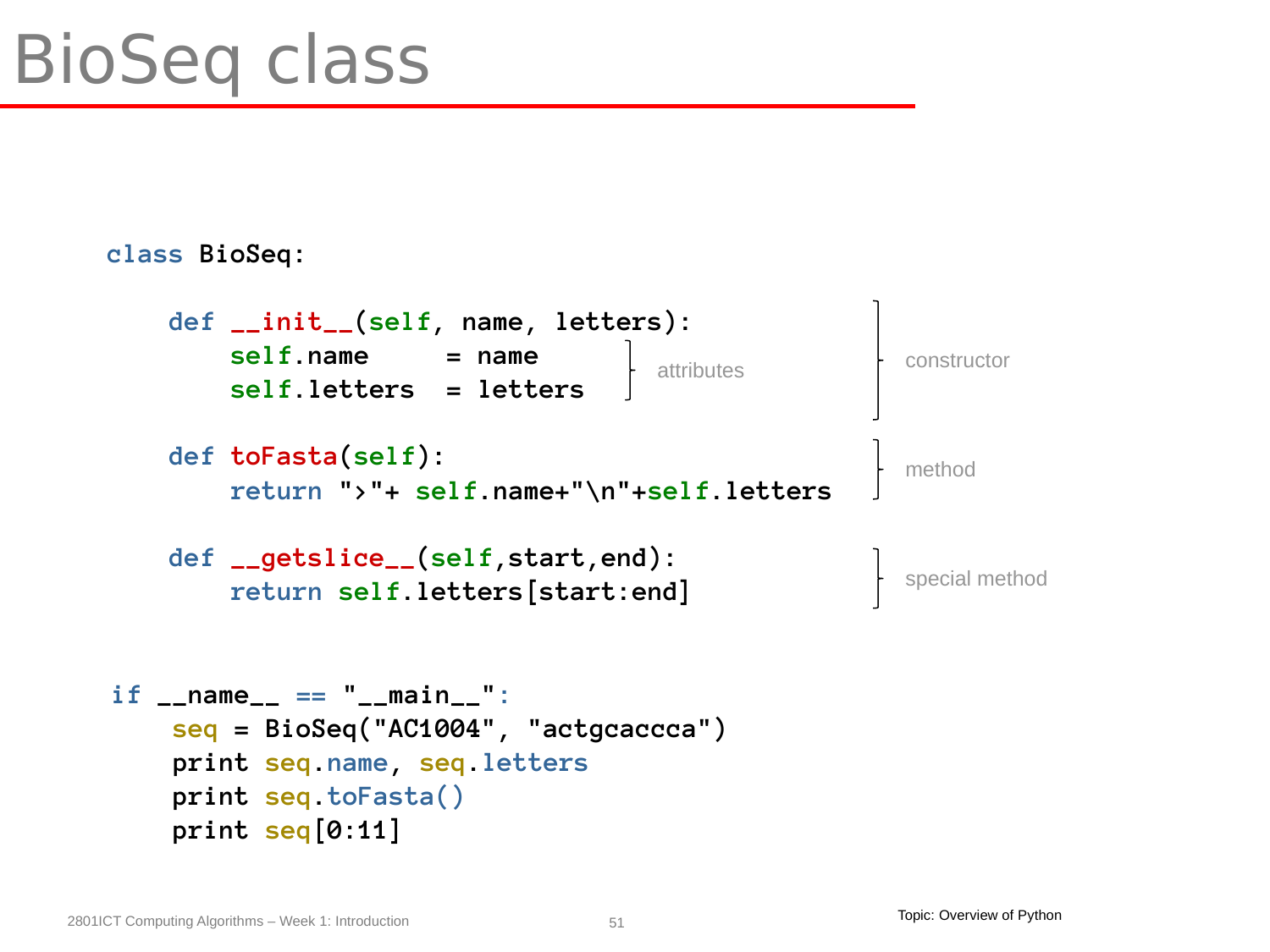

BioSeq class
class BioSeq:

    def __init__(self, name, letters):
        self.name     = name
        self.letters  = letters
    def toFasta(self):
        return ">"+ self.name+"\n"+self.letters

    def __getslice__(self,start,end):
        return self.letters[start:end]

constructor
attributes

method

special method
if __name__ == "__main__":
    seq = BioSeq("AC1004", "actgcaccca")
    print seq.name, seq.letters
    print seq.toFasta()
    print seq[0:11]
Topic: Overview of Python